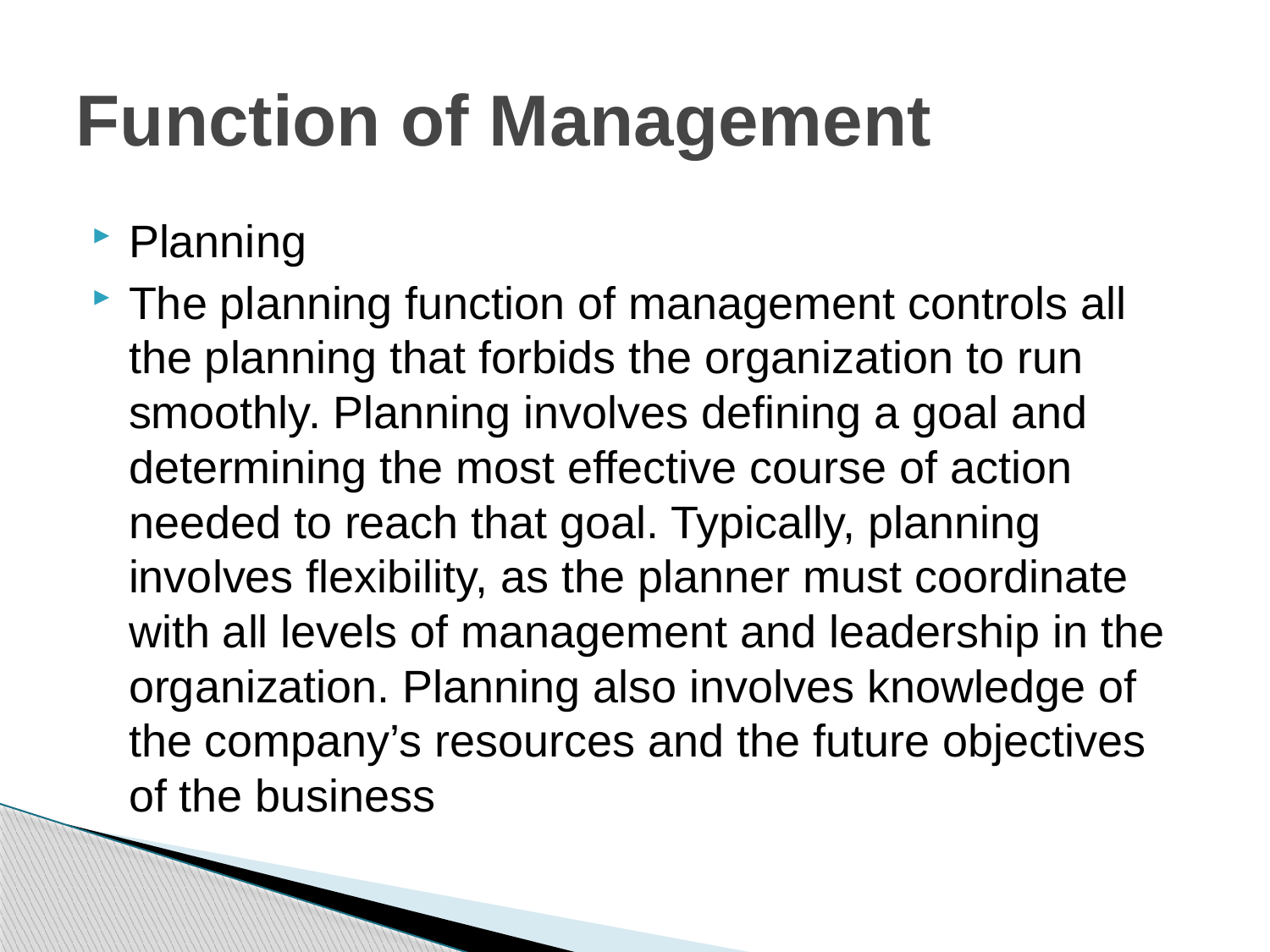

# Function of Management
Planning
The planning function of management controls all the planning that forbids the organization to run smoothly. Planning involves defining a goal and determining the most effective course of action needed to reach that goal. Typically, planning involves flexibility, as the planner must coordinate with all levels of management and leadership in the organization. Planning also involves knowledge of the company’s resources and the future objectives of the business